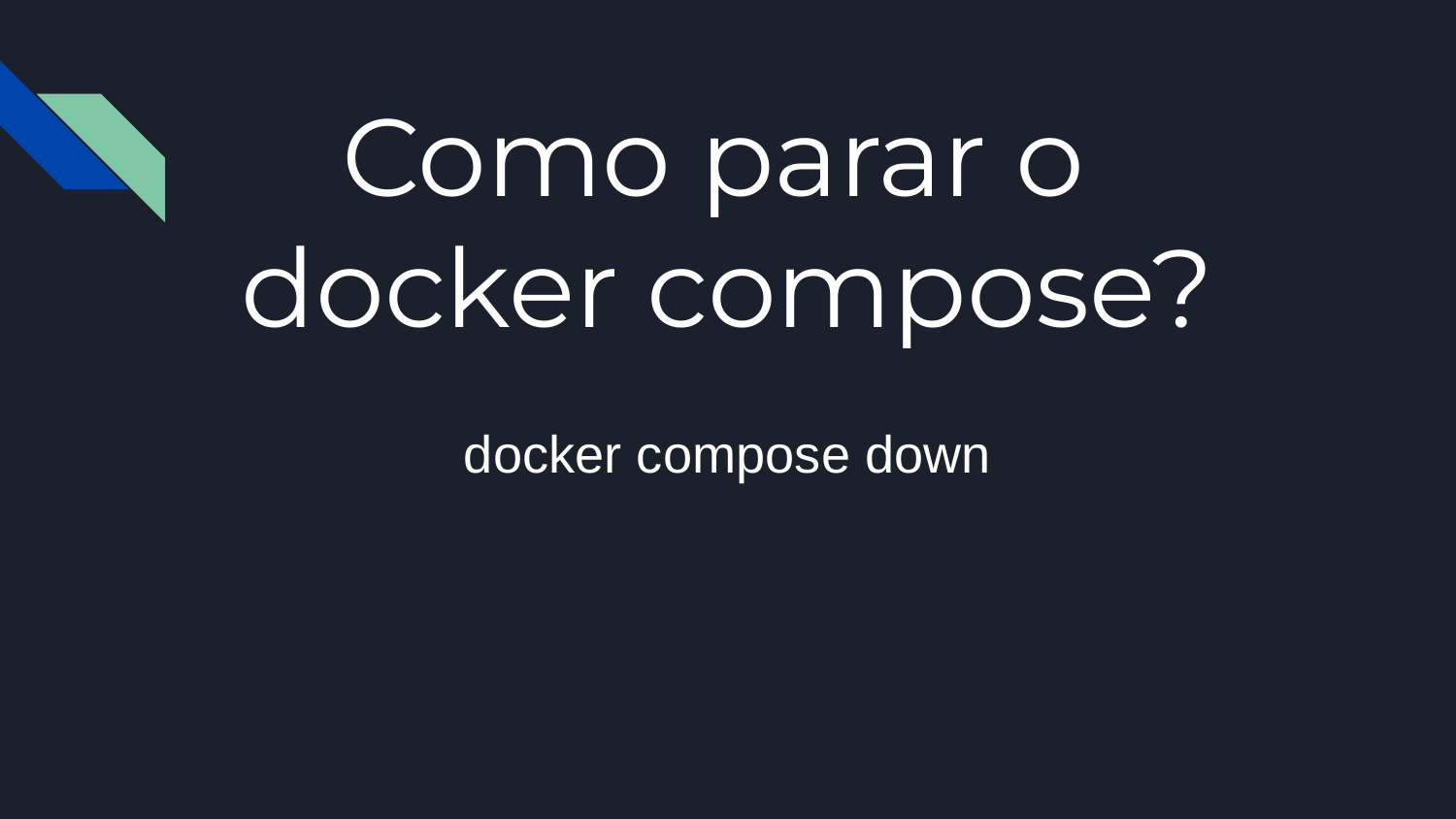

# Como parar o
docker compose?
docker compose down